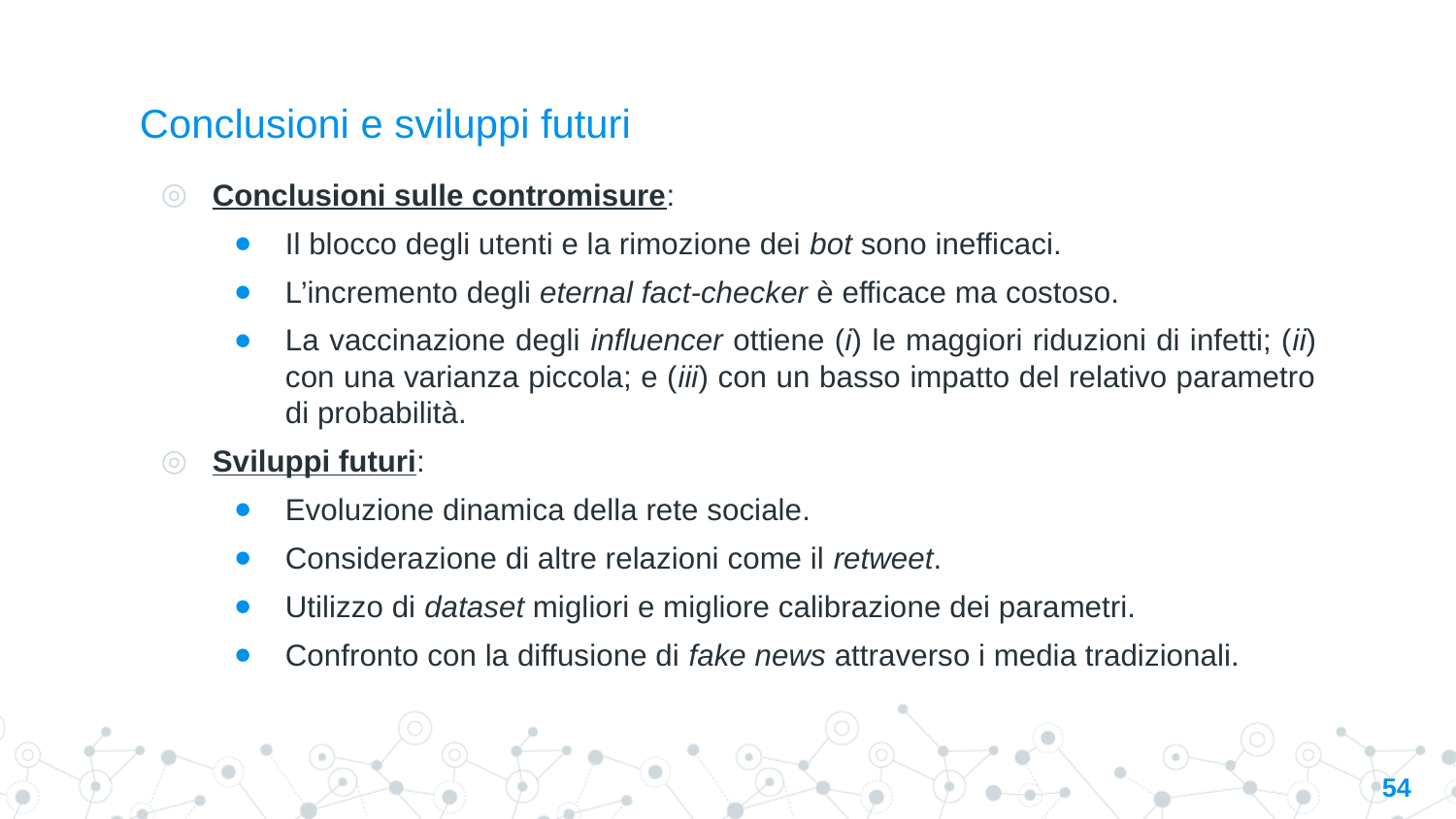

# Conclusioni e sviluppi futuri
Conclusioni sulle contromisure:
Il blocco degli utenti e la rimozione dei bot sono inefficaci.
L’incremento degli eternal fact-checker è efficace ma costoso.
La vaccinazione degli influencer ottiene (i) le maggiori riduzioni di infetti; (ii) con una varianza piccola; e (iii) con un basso impatto del relativo parametro di probabilità.
Sviluppi futuri:
Evoluzione dinamica della rete sociale.
Considerazione di altre relazioni come il retweet.
Utilizzo di dataset migliori e migliore calibrazione dei parametri.
Confronto con la diffusione di fake news attraverso i media tradizionali.

54